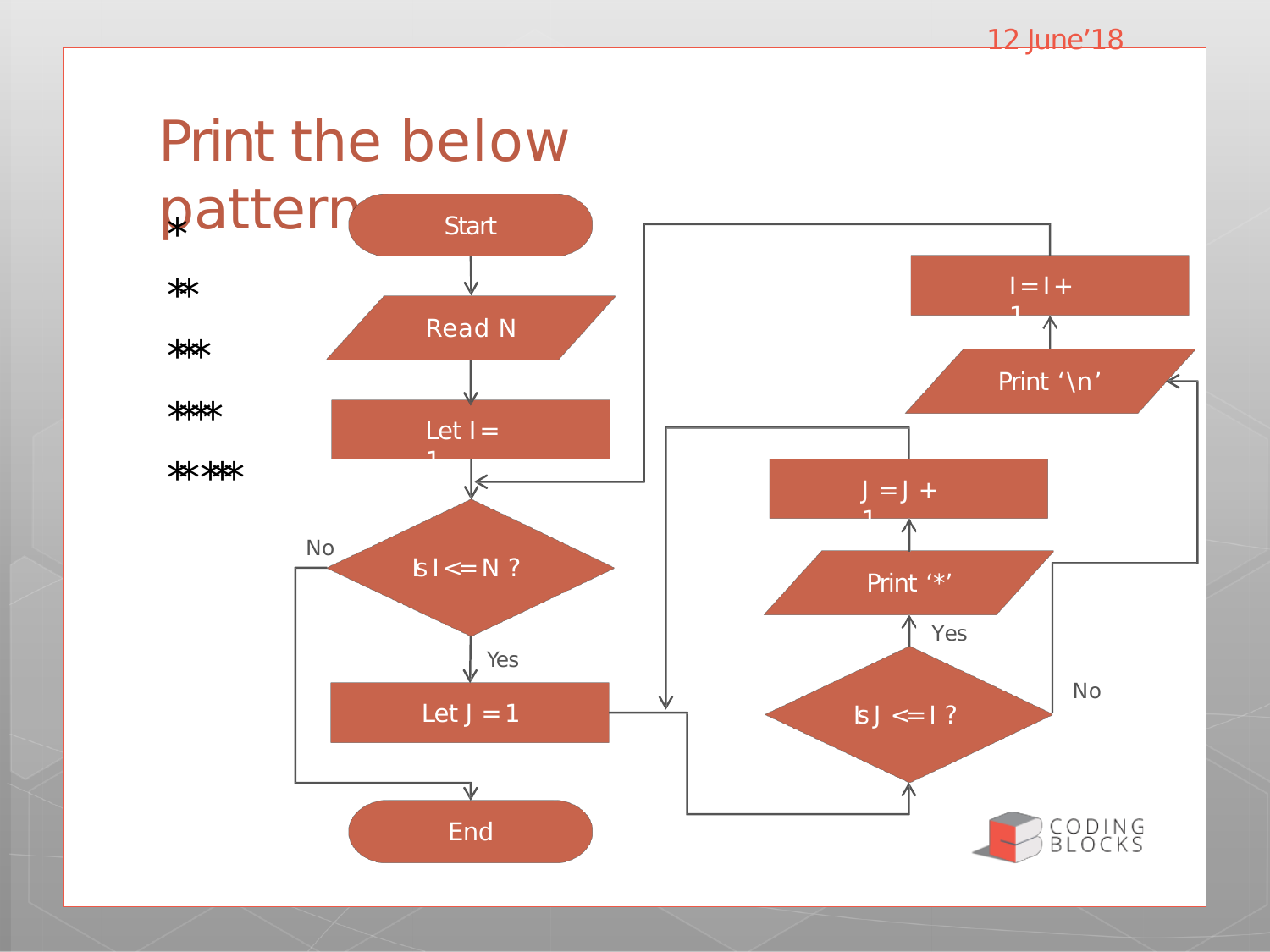

12 June’18

# Print the below pattern

*
**
***
****
*****
Start

I = I + 1

Read N

Print ‘\n’

Let I = 1

J = J + 1

No

Is I <= N ?
Print ‘*’
Yes

Yes

No

Let J = 1
Is J <= I ?

End